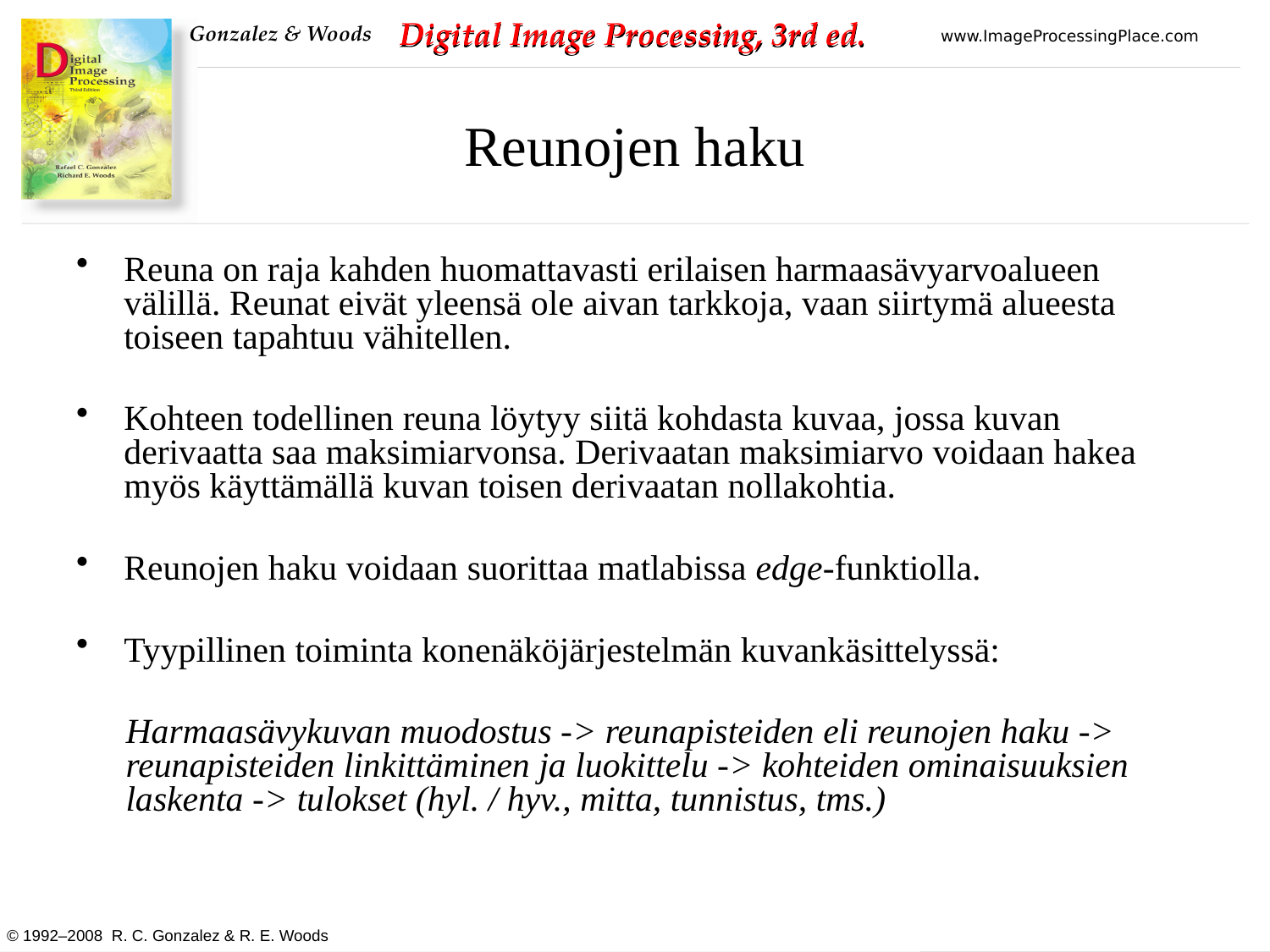

# Reunojen haku
Reuna on raja kahden huomattavasti erilaisen harmaasävyarvoalueen välillä. Reunat eivät yleensä ole aivan tarkkoja, vaan siirtymä alueesta toiseen tapahtuu vähitellen.

Kohteen todellinen reuna löytyy siitä kohdasta kuvaa, jossa kuvan derivaatta saa maksimiarvonsa. Derivaatan maksimiarvo voidaan hakea myös käyttämällä kuvan toisen derivaatan nollakohtia.

Reunojen haku voidaan suorittaa matlabissa edge-funktiolla.

Tyypillinen toiminta konenäköjärjestelmän kuvankäsittelyssä:

Harmaasävykuvan muodostus -> reunapisteiden eli reunojen haku -> reunapisteiden linkittäminen ja luokittelu -> kohteiden ominaisuuksien laskenta -> tulokset (hyl. / hyv., mitta, tunnistus, tms.)